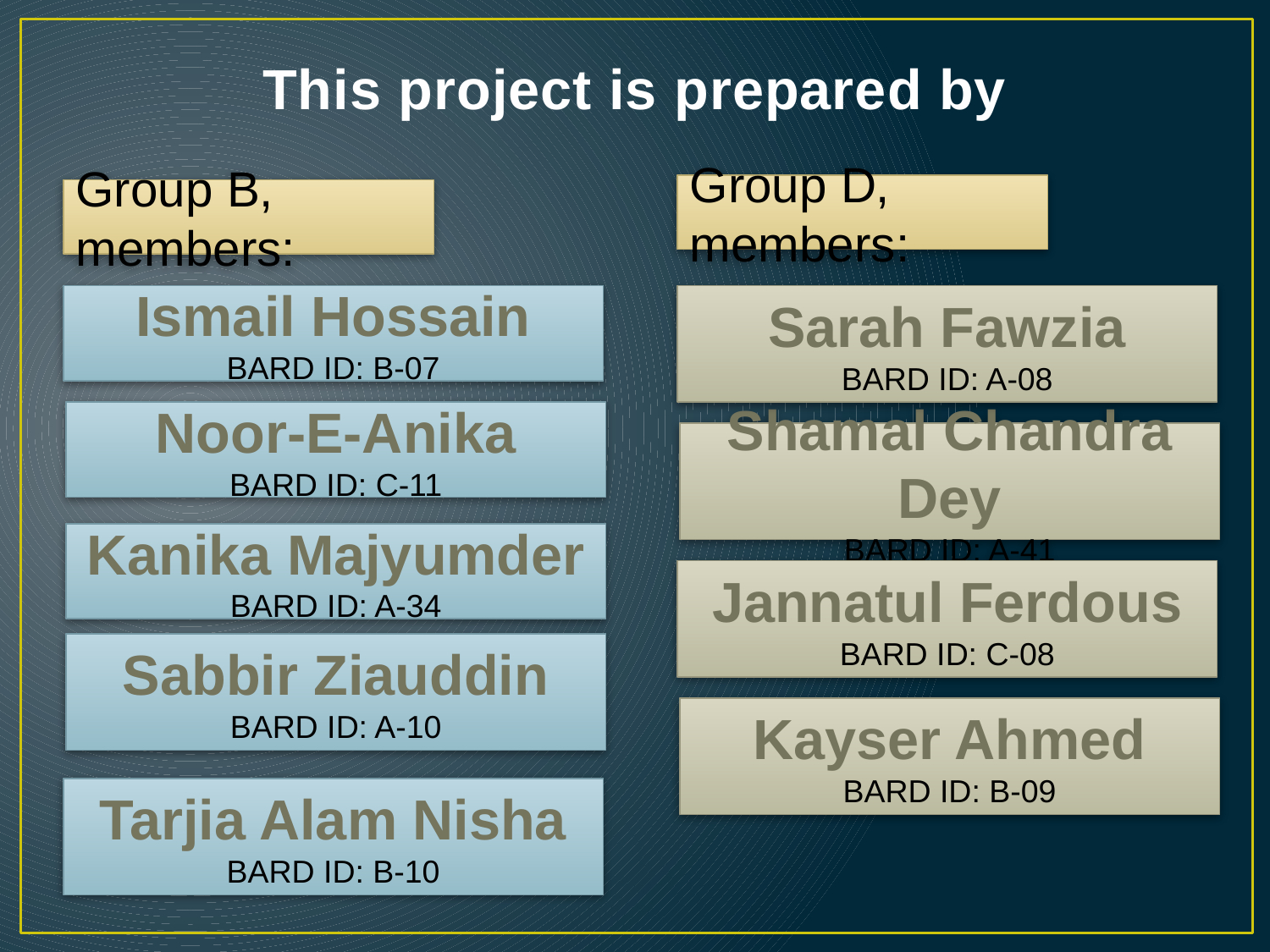

# This project is prepared by
Group D, members:
Group B, members:
Ismail Hossain
BARD ID: B-07
Sarah Fawzia
BARD ID: A-08
Noor-E-Anika
BARD ID: C-11
Shamal Chandra Dey
BARD ID: A-41
Kanika Majyumder
BARD ID: A-34
Jannatul Ferdous
BARD ID: C-08
Sabbir Ziauddin
BARD ID: A-10
Kayser Ahmed
BARD ID: B-09
Tarjia Alam Nisha
BARD ID: B-10